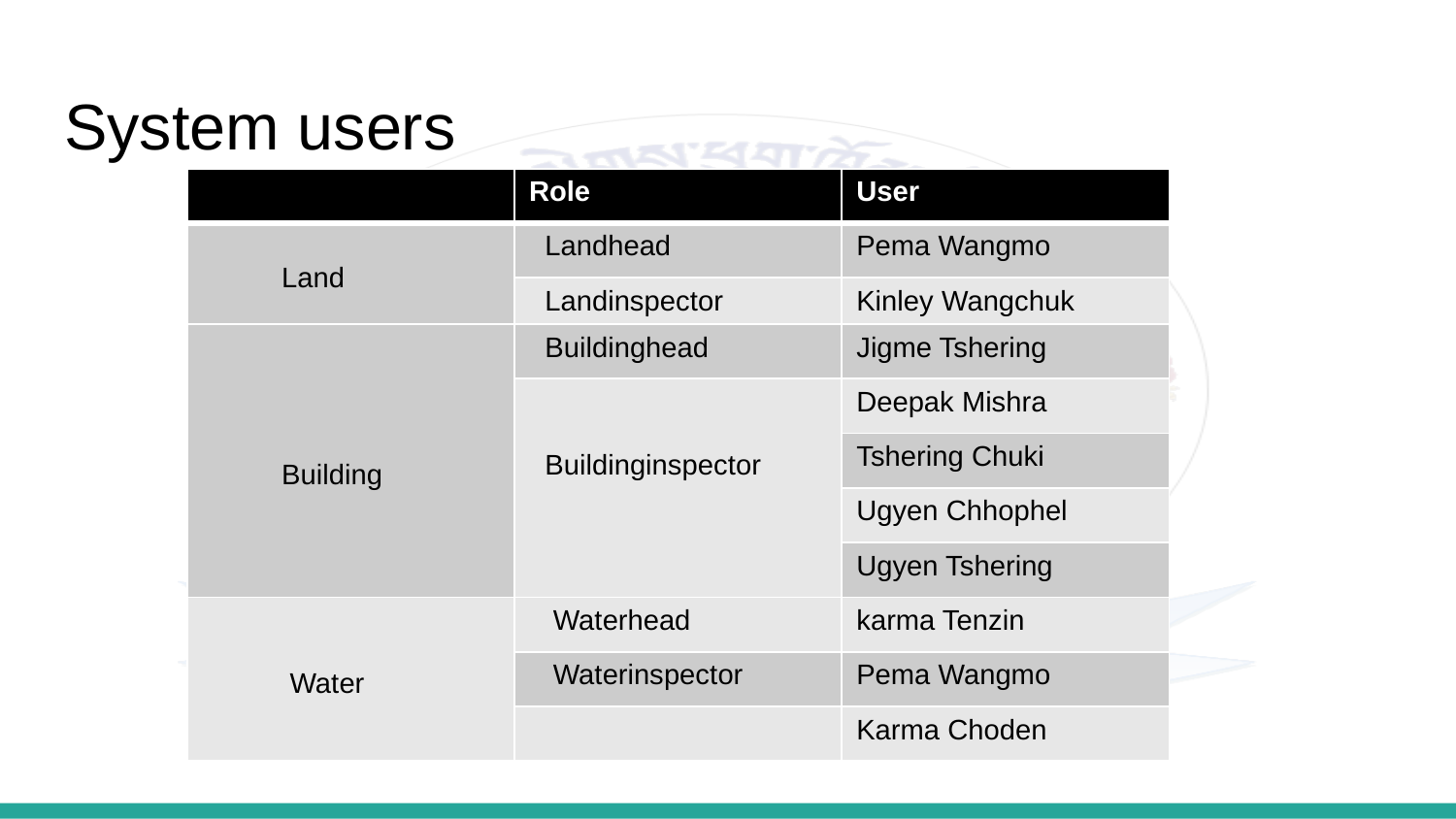

# System users
|  | Role | User |
| --- | --- | --- |
| Land | Landhead | Pema Wangmo |
|  | Landinspector | Kinley Wangchuk |
| Building | Buildinghead | Jigme Tshering |
|  | Buildinginspector | Deepak Mishra |
|  |  | Tshering Chuki |
|  |  | Ugyen Chhophel |
|  |  | Ugyen Tshering |
| Water | Waterhead | karma Tenzin |
|  | Waterinspector | Pema Wangmo |
|  |  | Karma Choden |